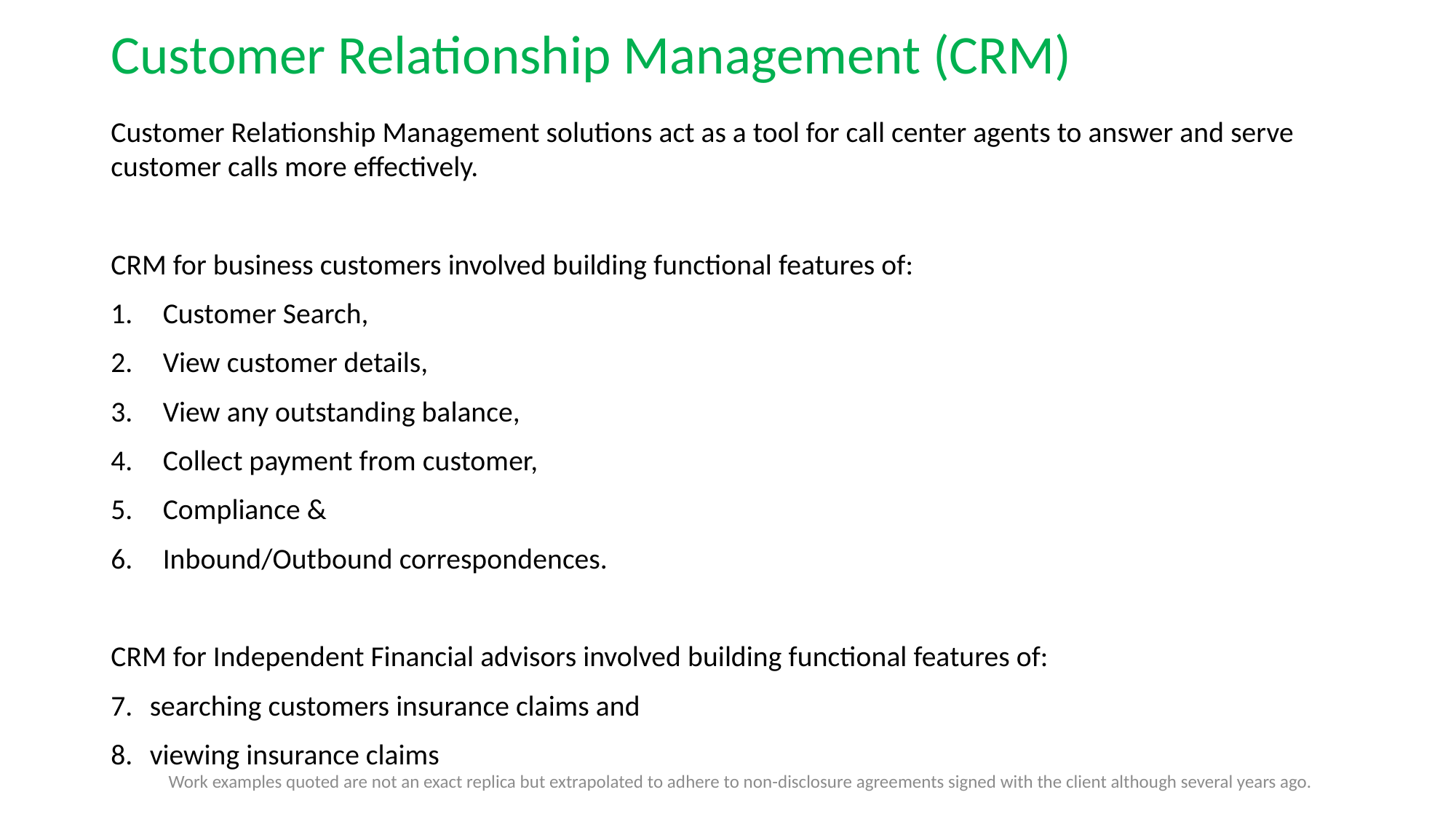

# Customer Relationship Management (CRM)
Customer Relationship Management solutions act as a tool for call center agents to answer and serve customer calls more effectively.

CRM for business customers involved building functional features of:
Customer Search,
View customer details,
View any outstanding balance,
Collect payment from customer,
Compliance &
Inbound/Outbound correspondences.

CRM for Independent Financial advisors involved building functional features of:
searching customers insurance claims and
viewing insurance claims
Work examples quoted are not an exact replica but extrapolated to adhere to non-disclosure agreements signed with the client although several years ago.